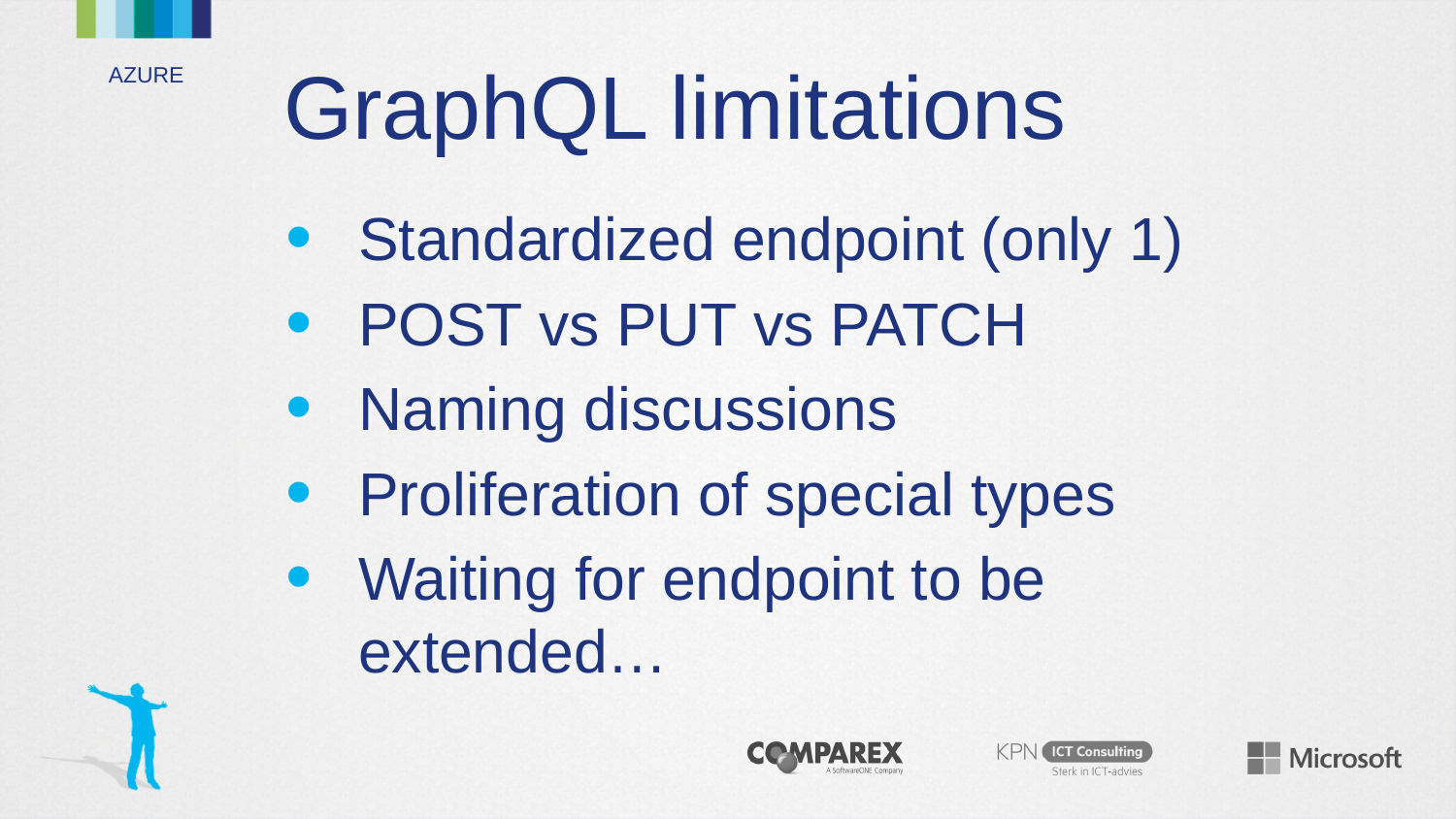

# GraphQL limitations
Standardized endpoint (only 1)
POST vs PUT vs PATCH
Naming discussions
Proliferation of special types
Waiting for endpoint to be extended…